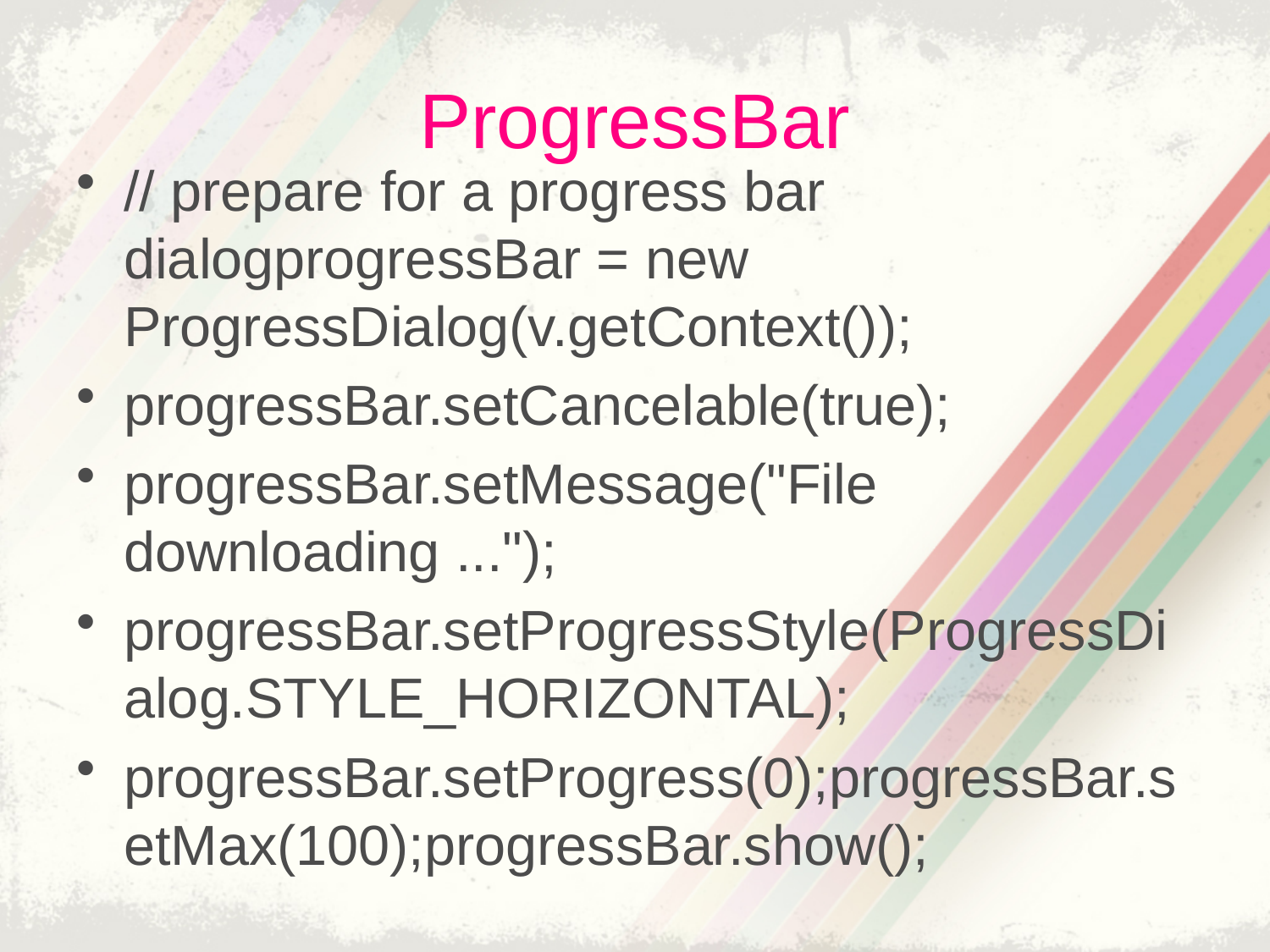

# ProgressBar
// prepare for a progress bar dialogprogressBar = new ProgressDialog(v.getContext());
progressBar.setCancelable(true);
progressBar.setMessage("File downloading ...");
progressBar.setProgressStyle(ProgressDialog.STYLE_HORIZONTAL);
progressBar.setProgress(0);progressBar.setMax(100);progressBar.show();